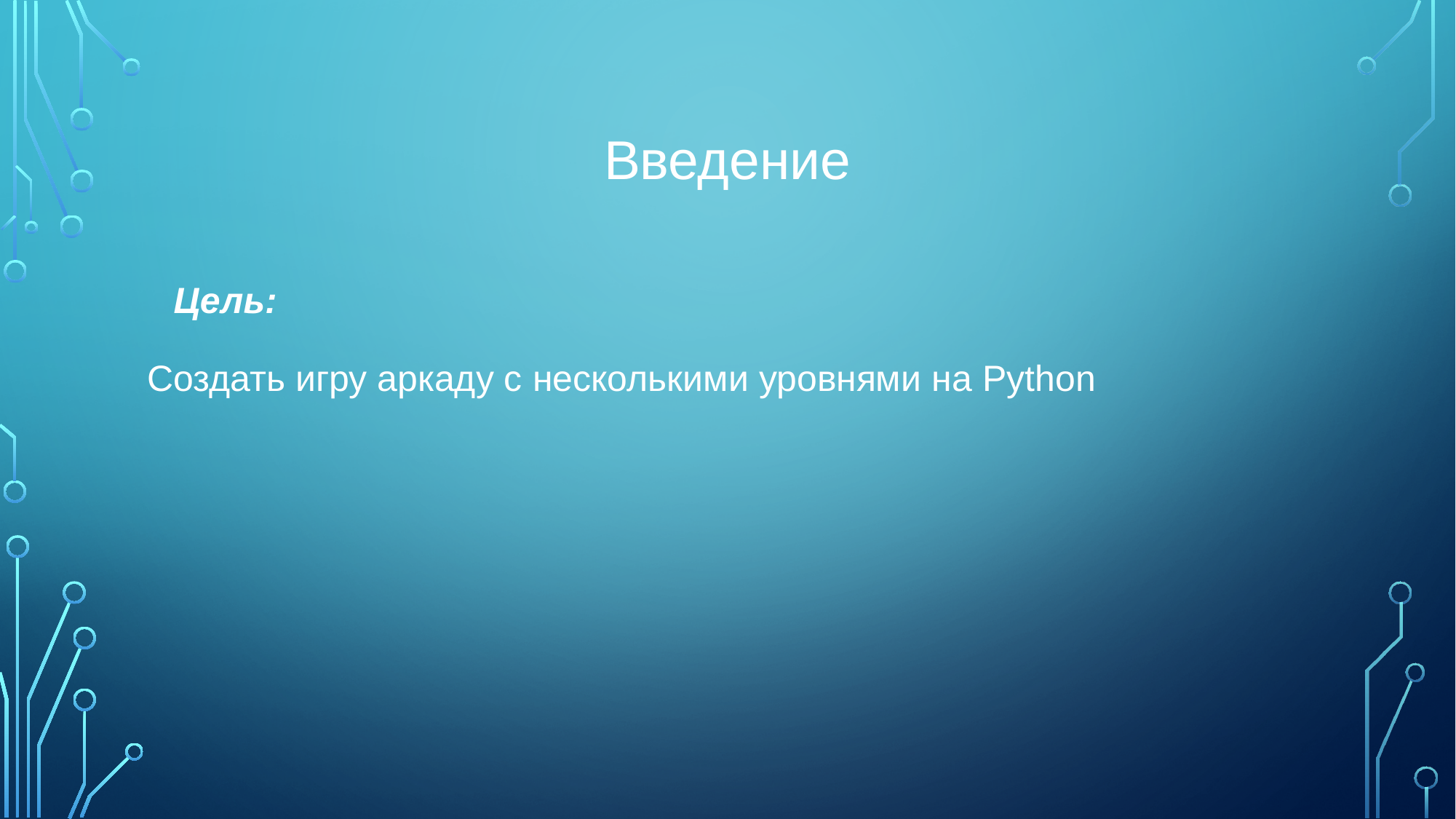

# Введение
Цель:
Создать игру аркаду с несколькими уровнями на Python